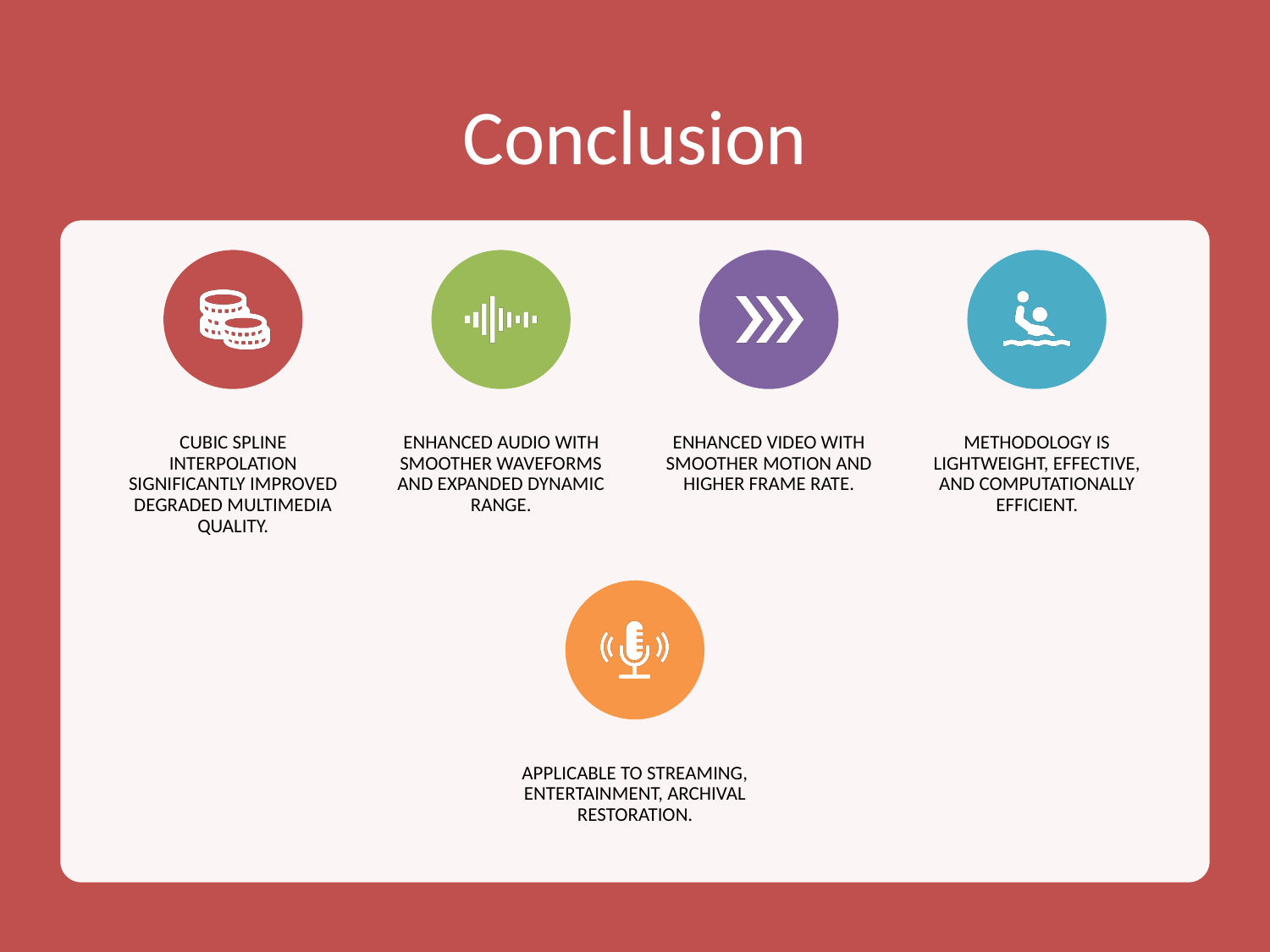

# Conclusion

Cubic spline interpolation significantly improved degraded multimedia quality.
Enhanced audio with smoother waveforms and expanded dynamic range.
Enhanced video with smoother motion and higher frame rate.
Methodology is lightweight, effective, and computationally efficient.
Applicable to streaming, entertainment, archival restoration.